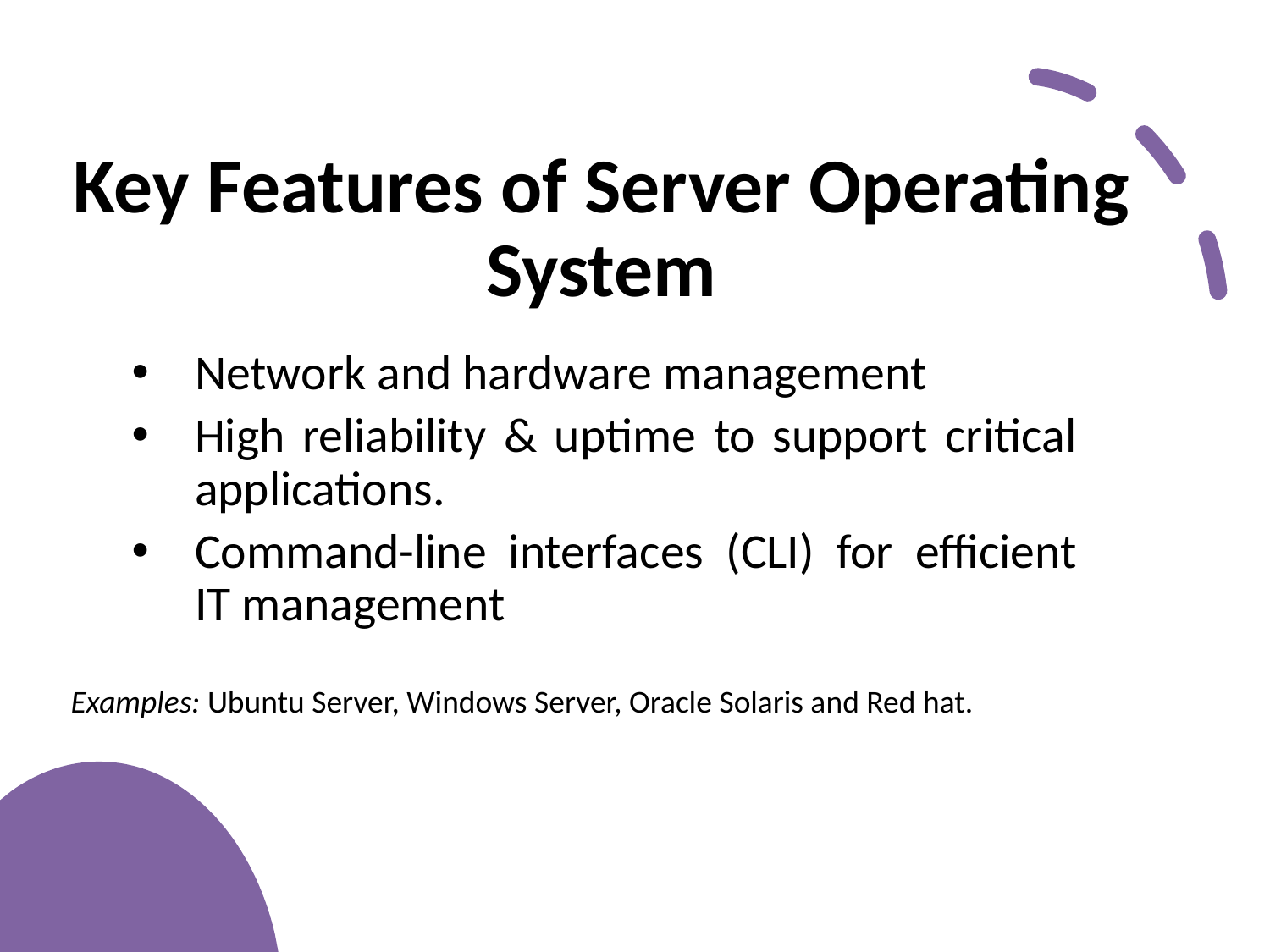

# Key Features of Server Operating System
Network and hardware management
High reliability & uptime to support critical applications.
Command-line interfaces (CLI) for efficient IT management

Examples: Ubuntu Server, Windows Server, Oracle Solaris and Red hat.